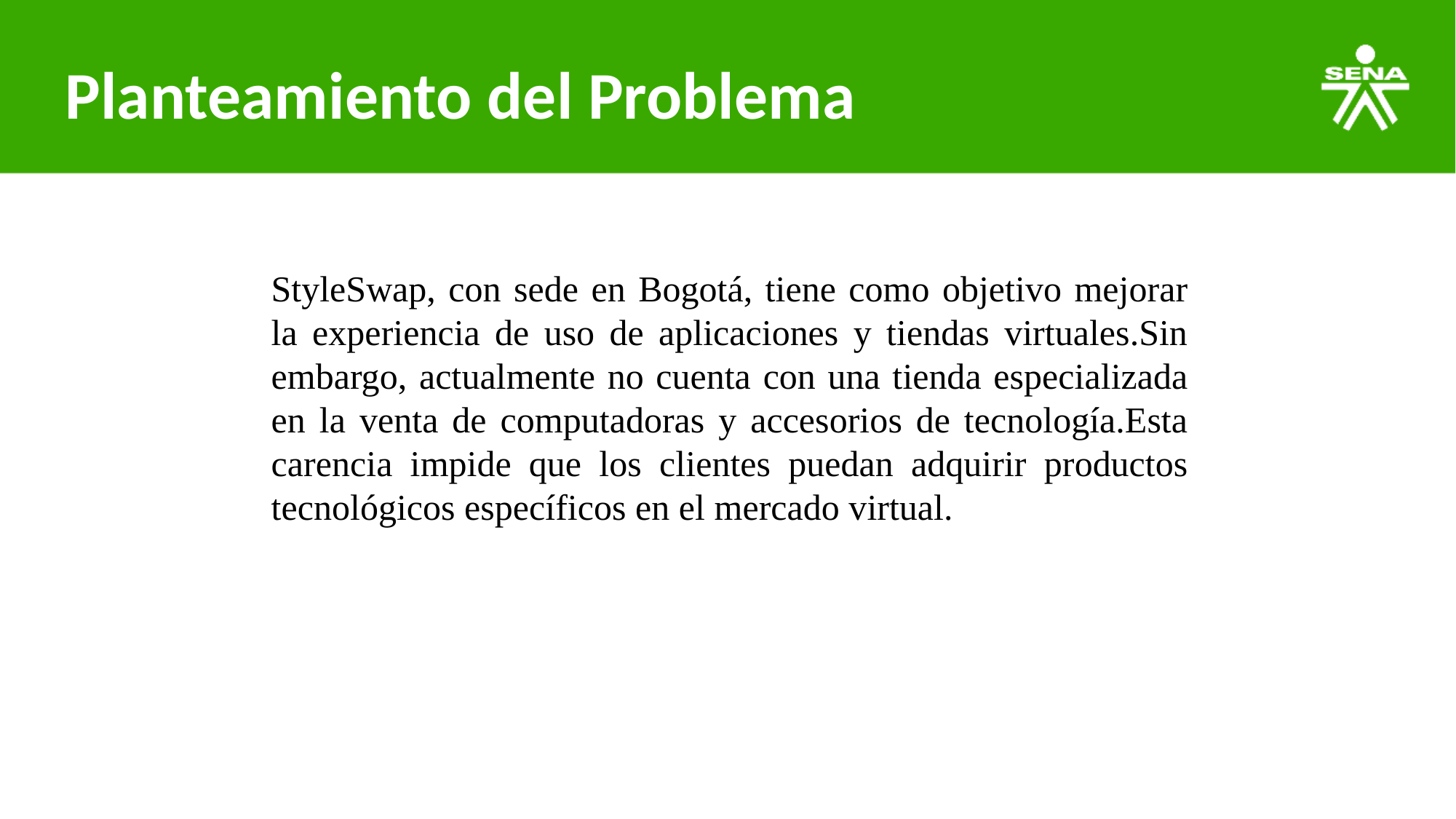

# Planteamiento del Problema
StyleSwap, con sede en Bogotá, tiene como objetivo mejorar la experiencia de uso de aplicaciones y tiendas virtuales.Sin embargo, actualmente no cuenta con una tienda especializada en la venta de computadoras y accesorios de tecnología.Esta carencia impide que los clientes puedan adquirir productos tecnológicos específicos en el mercado virtual.